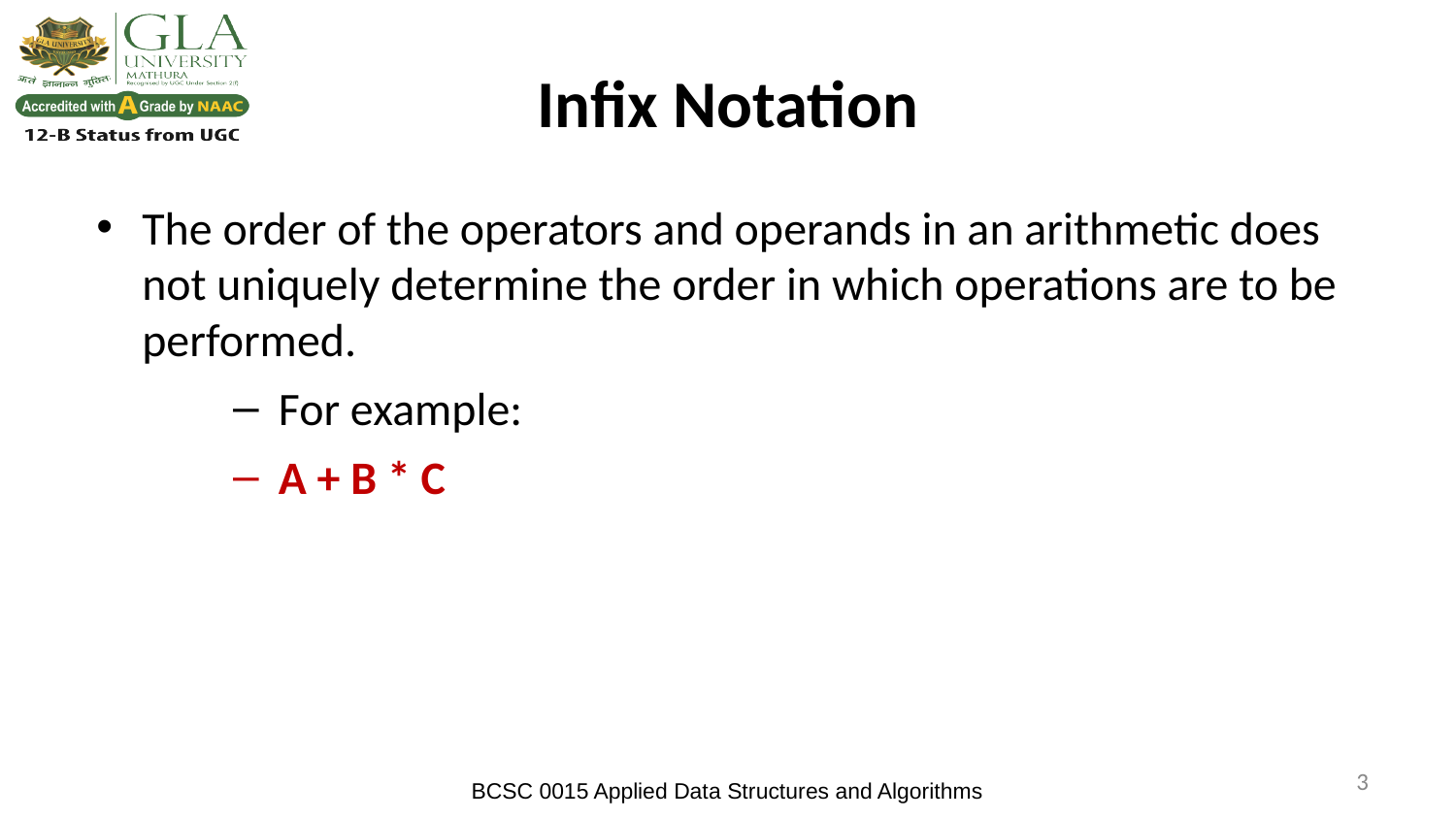

# Infix Notation
The order of the operators and operands in an arithmetic does not uniquely determine the order in which operations are to be performed.
For example:
A + B * C

3